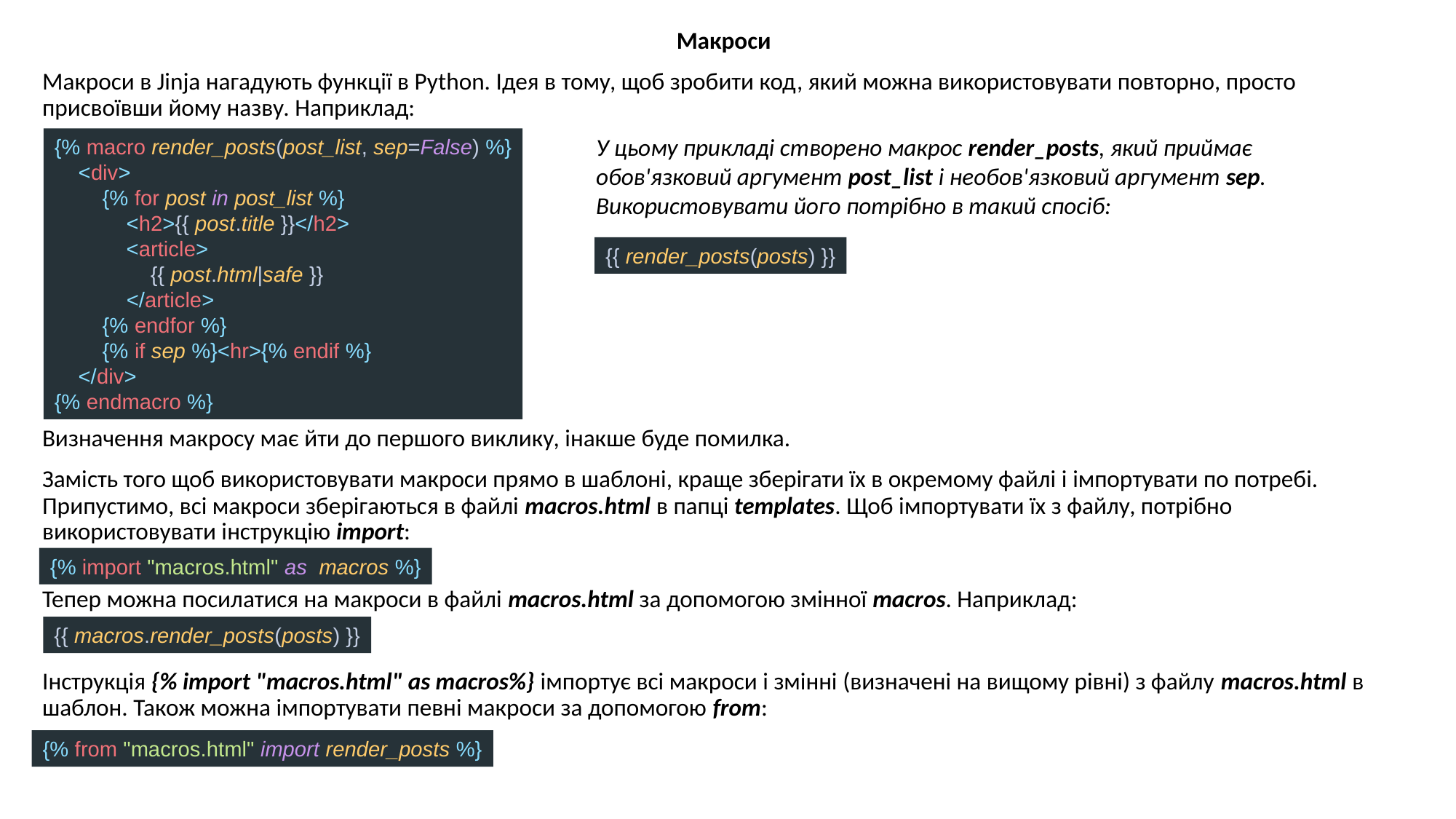

Макроси
Макроси в Jinja нагадують функції в Python. Ідея в тому, щоб зробити код, який можна використовувати повторно, просто присвоївши йому назву. Наприклад:

Визначення макросу має йти до першого виклику, інакше буде помилка.
Замість того щоб використовувати макроси прямо в шаблоні, краще зберігати їх в окремому файлі і імпортувати по потребі. Припустимо, всі макроси зберігаються в файлі macros.html в папці templates. Щоб імпортувати їх з файлу, потрібно використовувати інструкцію import:
Тепер можна посилатися на макроси в файлі macros.html за допомогою змінної macros. Наприклад:

Інструкція {% import "macros.html" as macros%} імпортує всі макроси і змінні (визначені на вищому рівні) з файлу macros.html в шаблон. Також можна імпортувати певні макроси за допомогою from:
{% macro render_posts(post_list, sep=False) %}
    <div>
        {% for post in post_list %}
            <h2>{{ post.title }}</h2>
            <article>
                {{ post.html|safe }}
            </article>
        {% endfor %}
        {% if sep %}<hr>{% endif %}
    </div>
{% endmacro %}
У цьому прикладі створено макрос render_posts, який приймає обов'язковий аргумент post_list і необов'язковий аргумент sep. Використовувати його потрібно в такий спосіб:
{{ render_posts(posts) }}
{% import "macros.html" as  macros %}
{{ macros.render_posts(posts) }}
{% from "macros.html" import render_posts %}